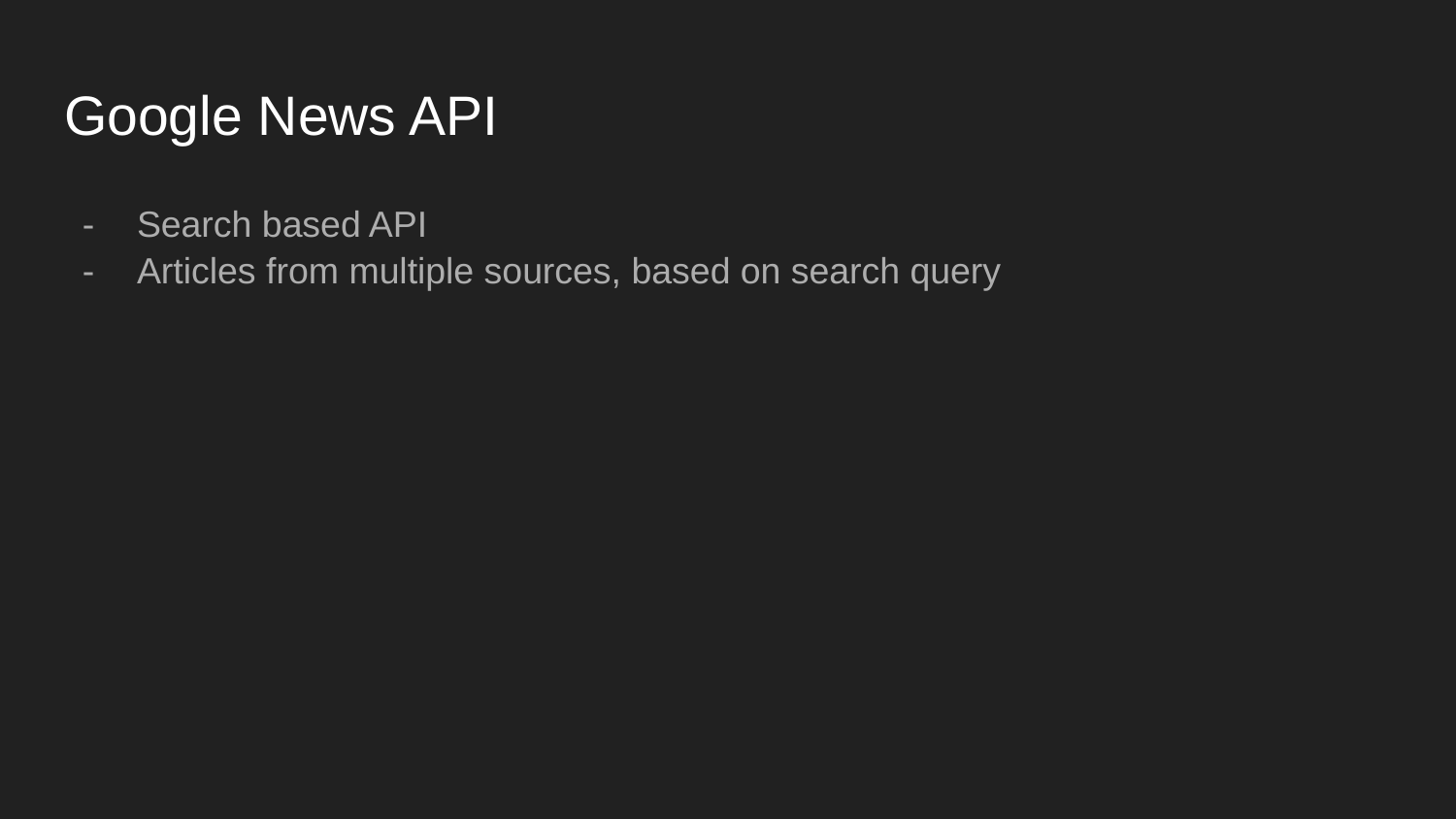

# Google News API
Search based API
Articles from multiple sources, based on search query